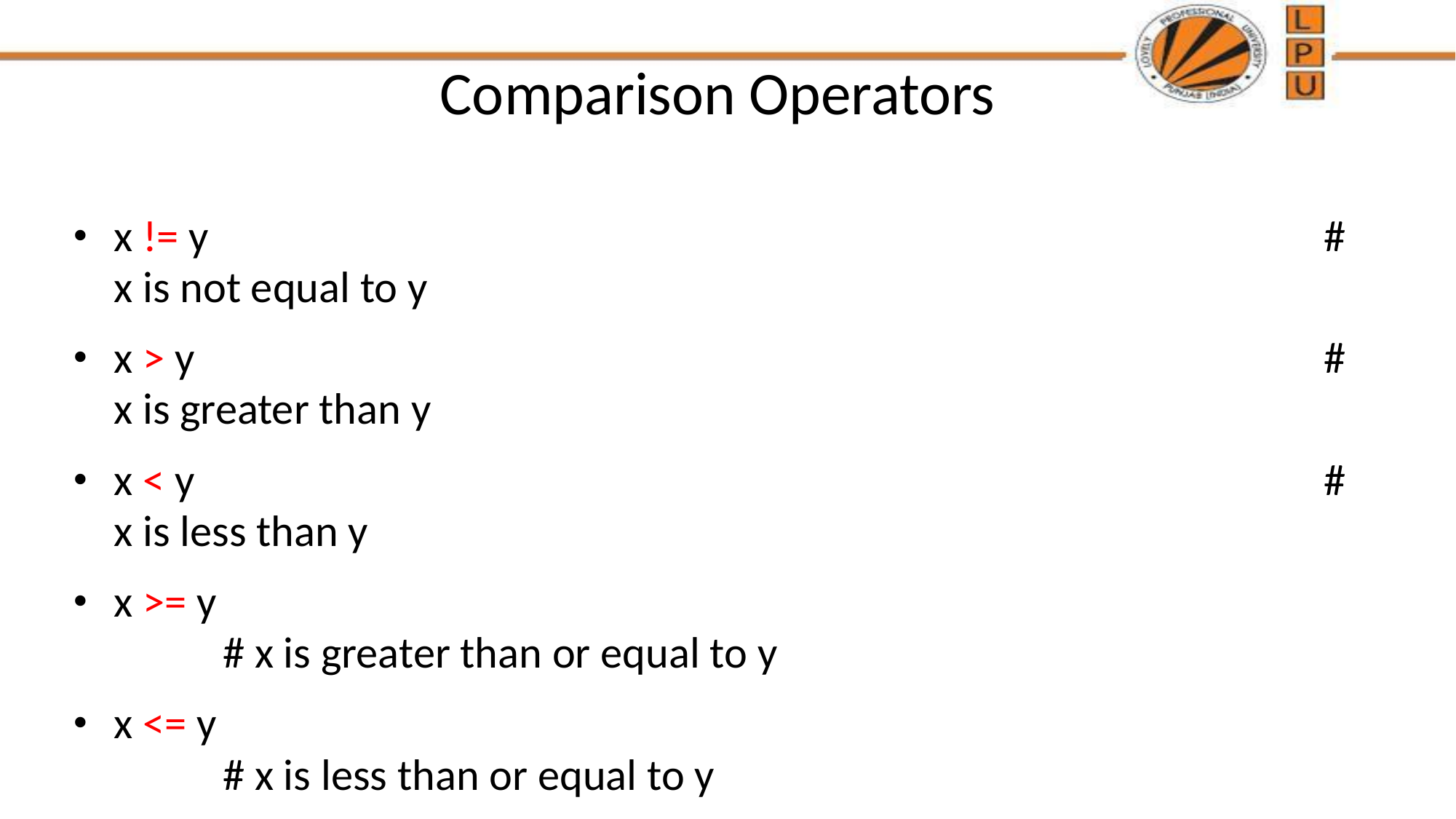

# Comparison Operators
x != y											 # x is not equal to y
x > y											 # x is greater than y
x < y											 # x is less than y
x >= y 											# x is greater than or equal to y
x <= y 											# x is less than or equal to y
NOTE: “= is an assignment operator and == is a comparison operator”. Also, there is no such thing as =< or =>.